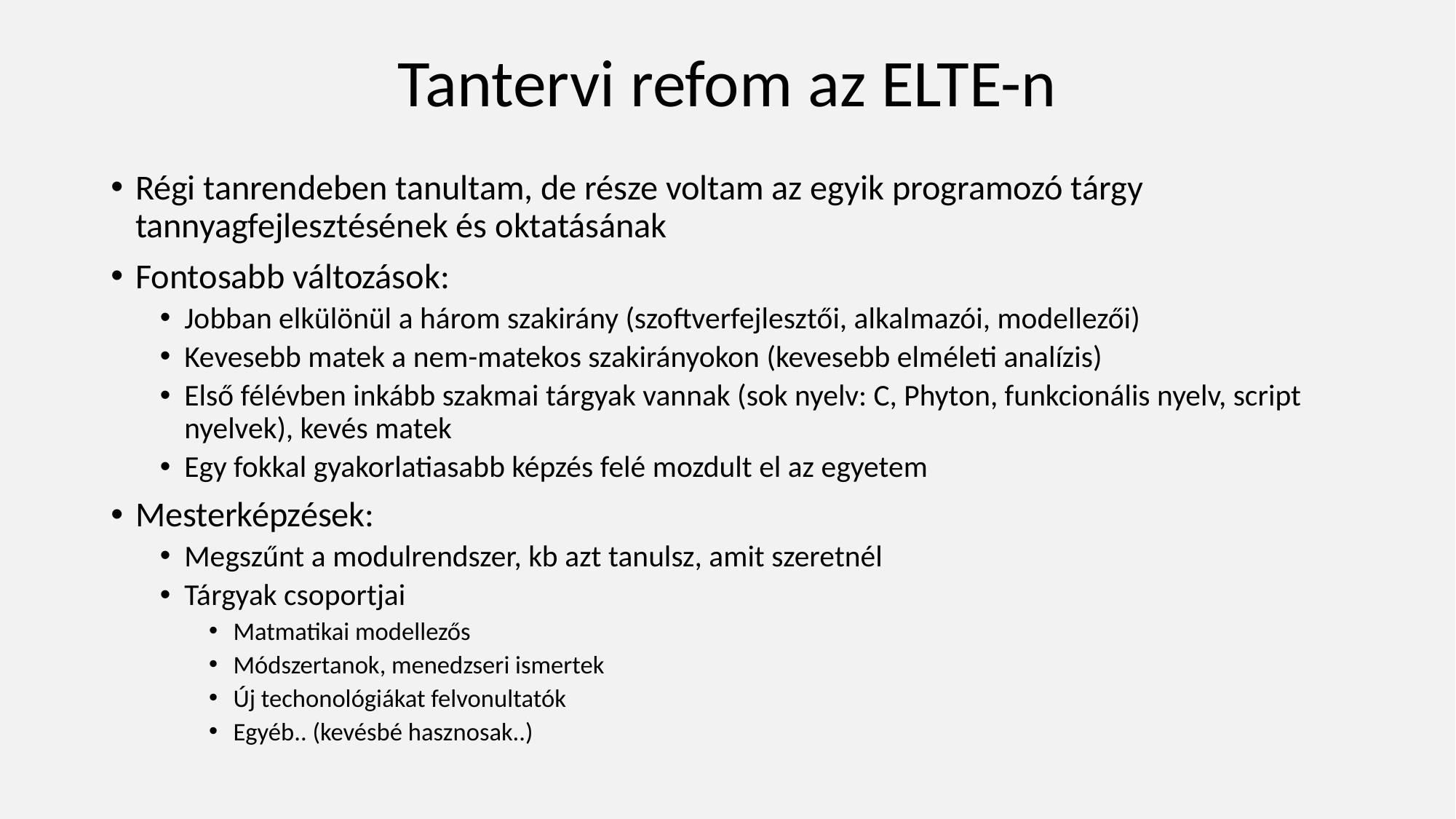

# Tantervi refom az ELTE-n
Régi tanrendeben tanultam, de része voltam az egyik programozó tárgy tannyagfejlesztésének és oktatásának
Fontosabb változások:
Jobban elkülönül a három szakirány (szoftverfejlesztői, alkalmazói, modellezői)
Kevesebb matek a nem-matekos szakirányokon (kevesebb elméleti analízis)
Első félévben inkább szakmai tárgyak vannak (sok nyelv: C, Phyton, funkcionális nyelv, script nyelvek), kevés matek
Egy fokkal gyakorlatiasabb képzés felé mozdult el az egyetem
Mesterképzések:
Megszűnt a modulrendszer, kb azt tanulsz, amit szeretnél
Tárgyak csoportjai
Matmatikai modellezős
Módszertanok, menedzseri ismertek
Új techonológiákat felvonultatók
Egyéb.. (kevésbé hasznosak..)